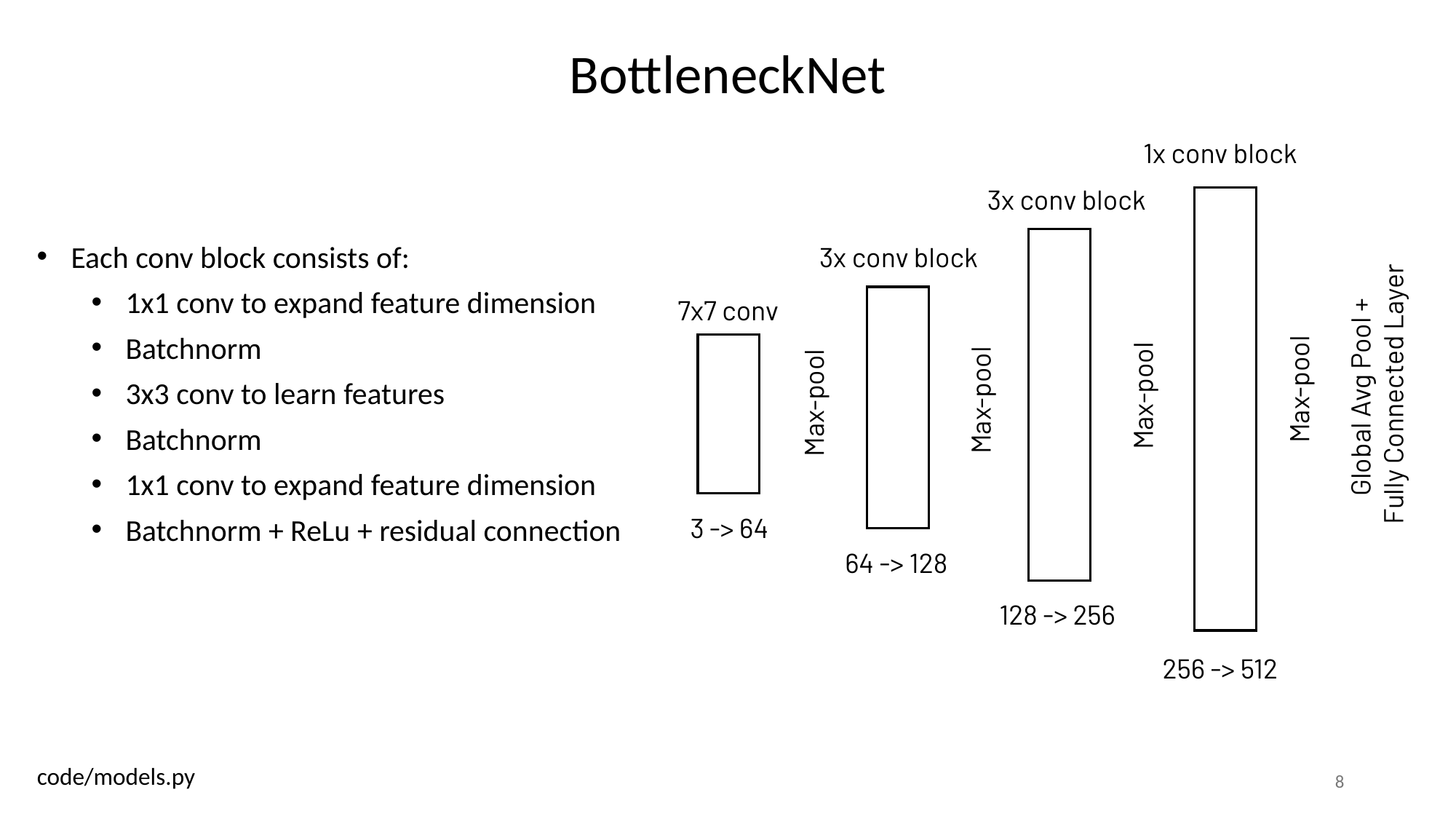

BottleneckNet
1x conv block
3x conv block

3x conv block

7x7 conv

Global Avg Pool +
 Fully Connected Layer
Max-pool
Max-pool
Max-pool
Max-pool
3 -> 64
64 -> 128
128 -> 256
256 -> 512
Each conv block consists of:
1x1 conv to expand feature dimension
Batchnorm
3x3 conv to learn features
Batchnorm
1x1 conv to expand feature dimension
Batchnorm + ReLu + residual connection

8
code/models.py